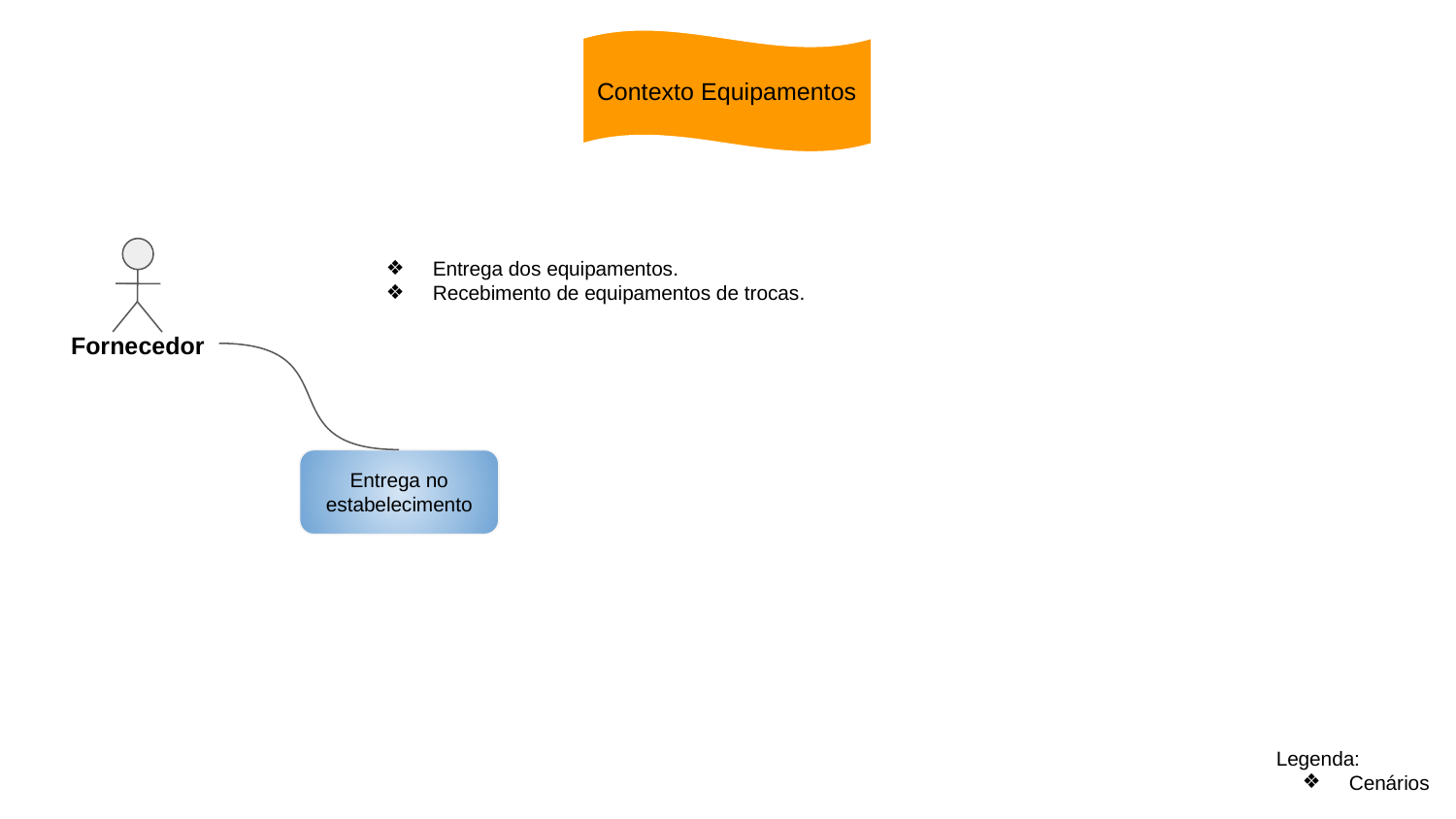

Contexto Equipamentos

Fornecedor
Entrega dos equipamentos.
Recebimento de equipamentos de trocas.

Entrega no estabelecimento

Legenda:
Cenários